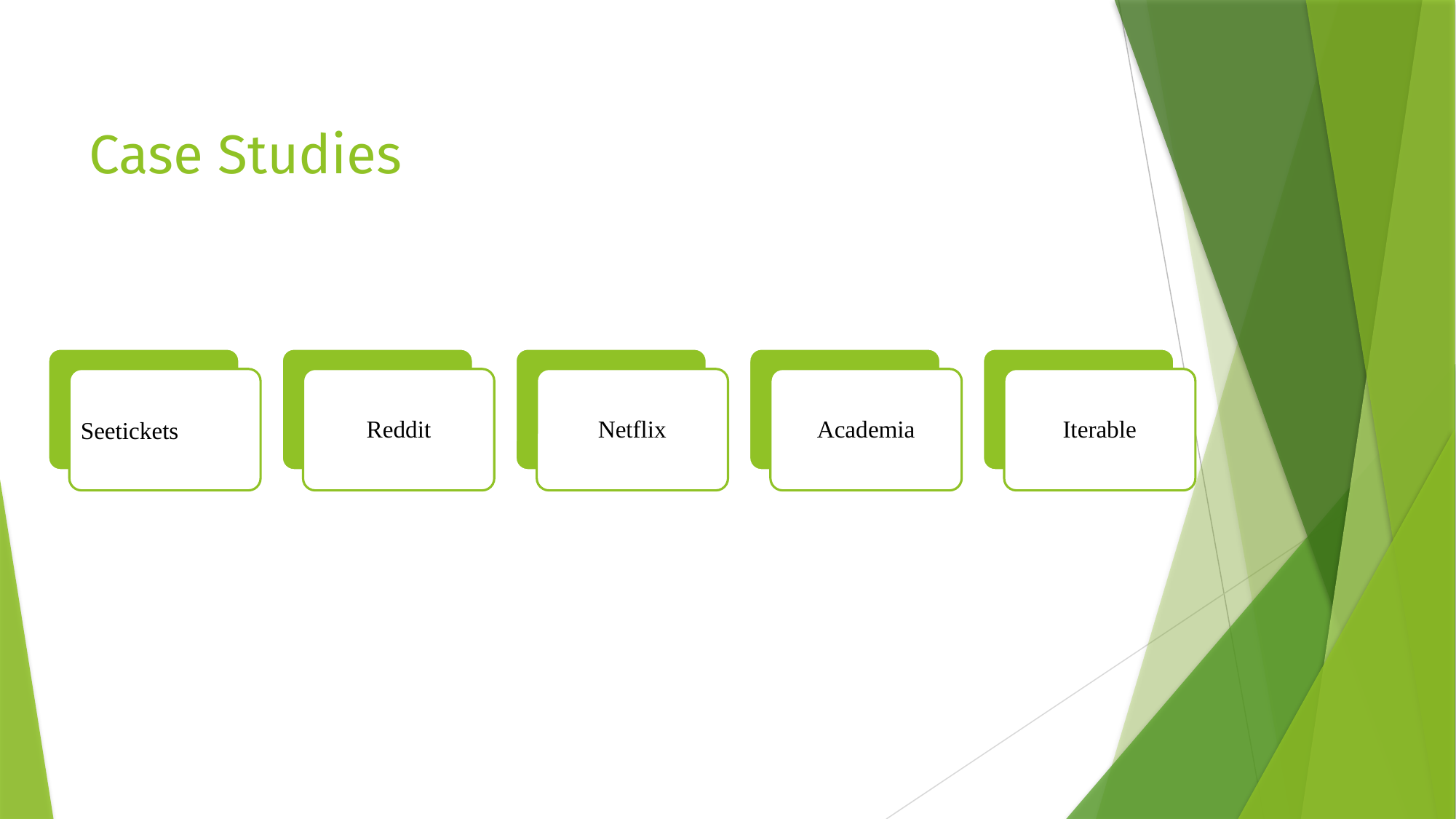

# Case Studies

Seetickets

Reddit

Netflix

Academia

Iterable